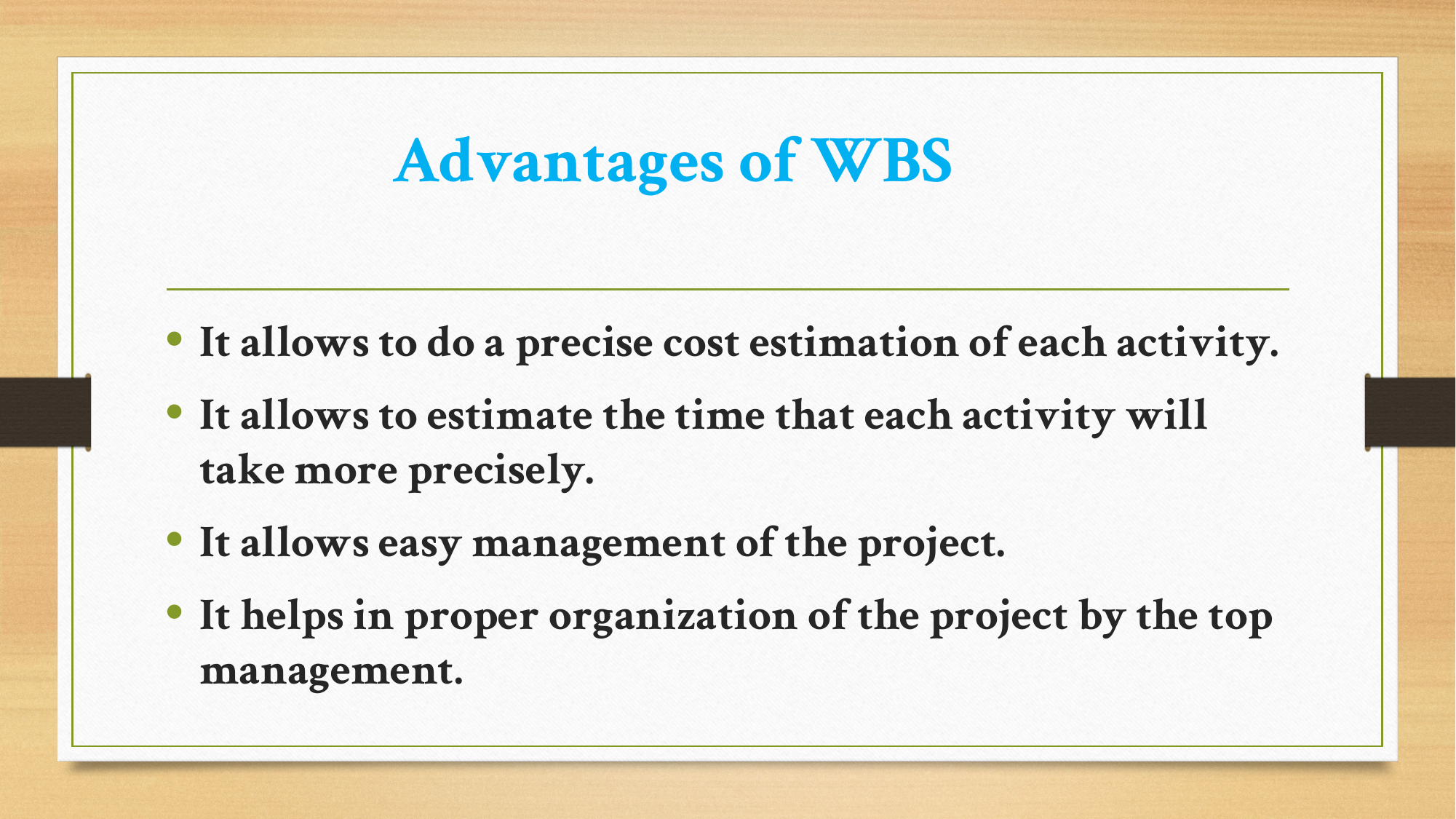

# Advantages of WBS
It allows to do a precise cost estimation of each activity.
It allows to estimate the time that each activity will take more precisely.
It allows easy management of the project.
It helps in proper organization of the project by the top management.